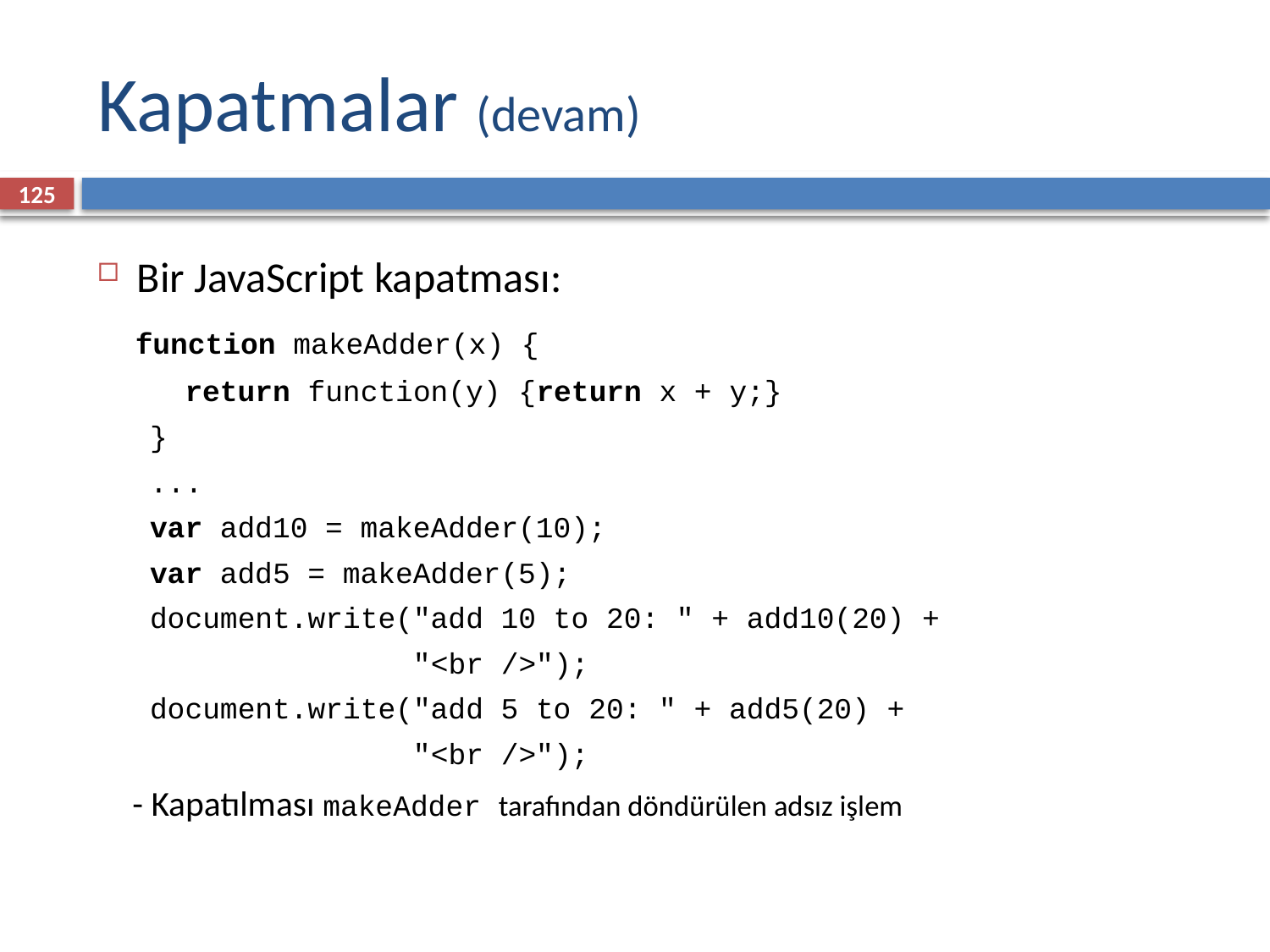

# Kapatmalar (devam)
125
Bir JavaScript kapatması:
    function makeAdder(x) {
     return function(y) {return x + y;}
   }
   ...
   var add10 = makeAdder(10);
   var add5 = makeAdder(5);
   document.write(″add 10 to 20: ″ + add10(20) +
                  ″<br />″);
   document.write(″add 5 to 20: ″ + add5(20) +
                  ″<br />″);
  - Kapatılması makeAdder tarafından döndürülen adsız işlem